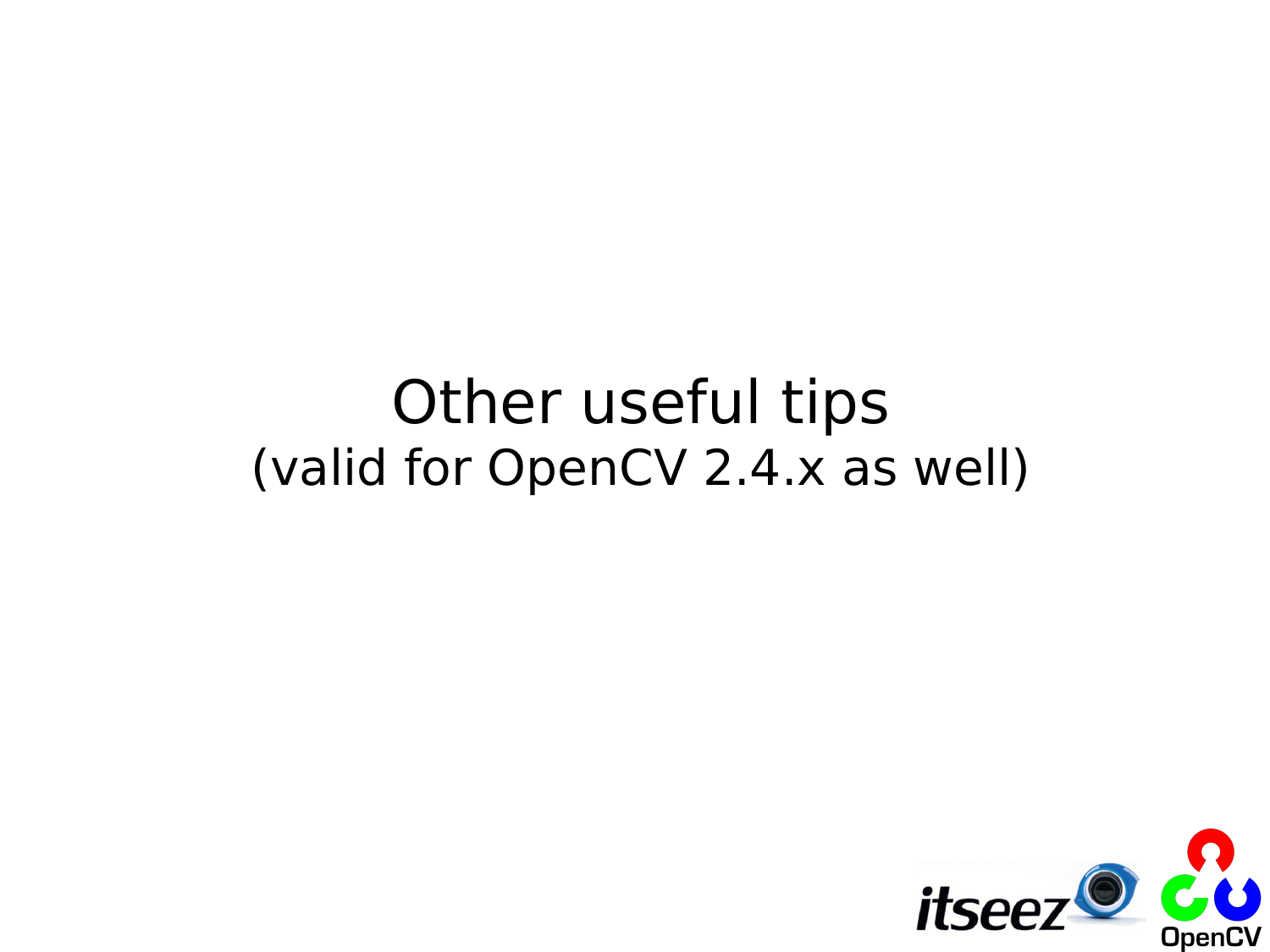

# Other useful tips (valid for OpenCV 2.4.x as well)